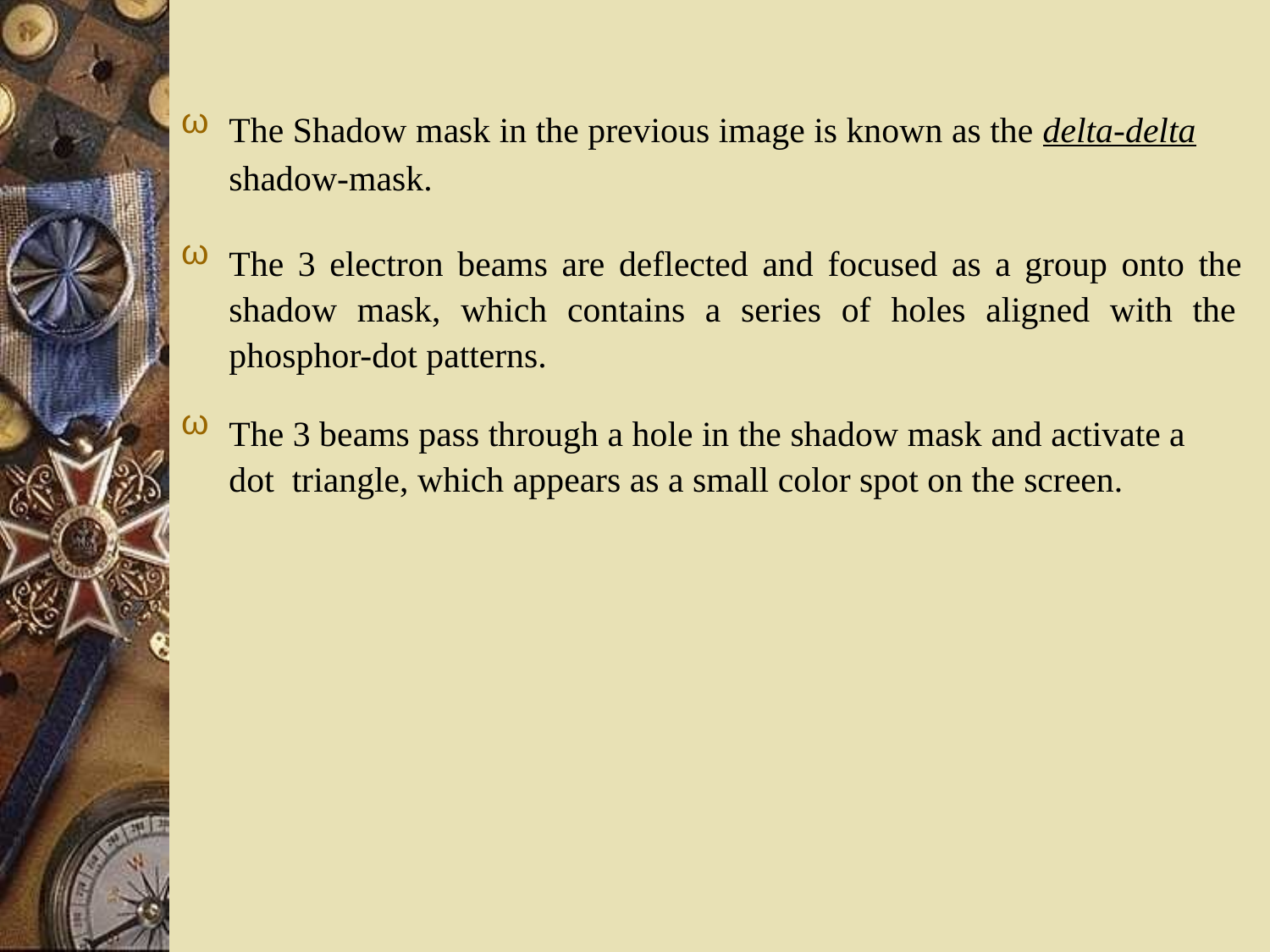

ω
The Shadow mask in the previous image is known as the delta-delta
shadow-mask.
ω
The 3 electron beams are deflected and focused as a group onto the  shadow mask, which contains a series of holes aligned with the  phosphor-dot patterns.
ω
The 3 beams pass through a hole in the shadow mask and activate a dot  triangle, which appears as a small color spot on the screen.